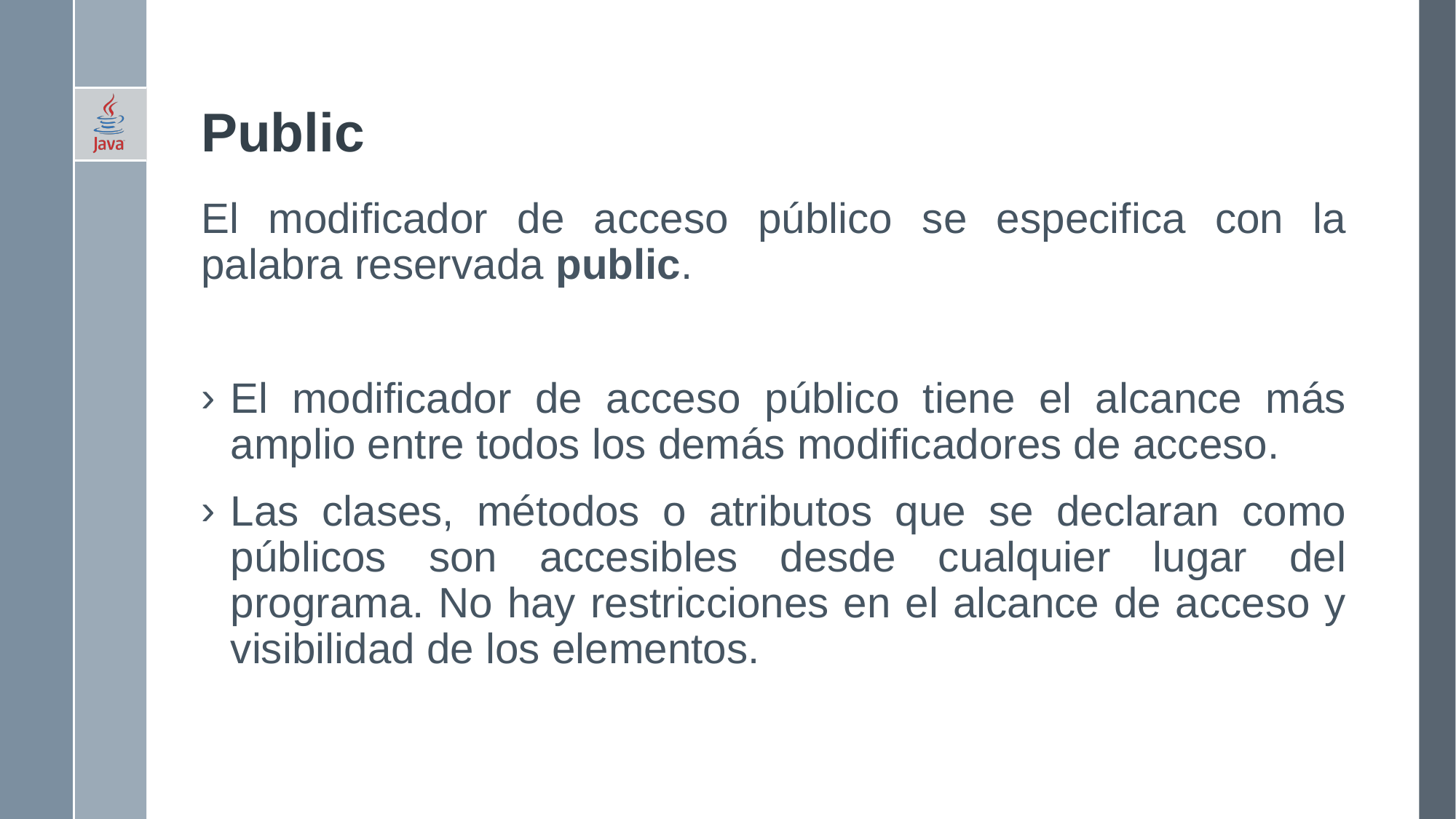

# Public
El modificador de acceso público se especifica con la palabra reservada public.

El modificador de acceso público tiene el alcance más amplio entre todos los demás modificadores de acceso.
Las clases, métodos o atributos que se declaran como públicos son accesibles desde cualquier lugar del programa. No hay restricciones en el alcance de acceso y visibilidad de los elementos.